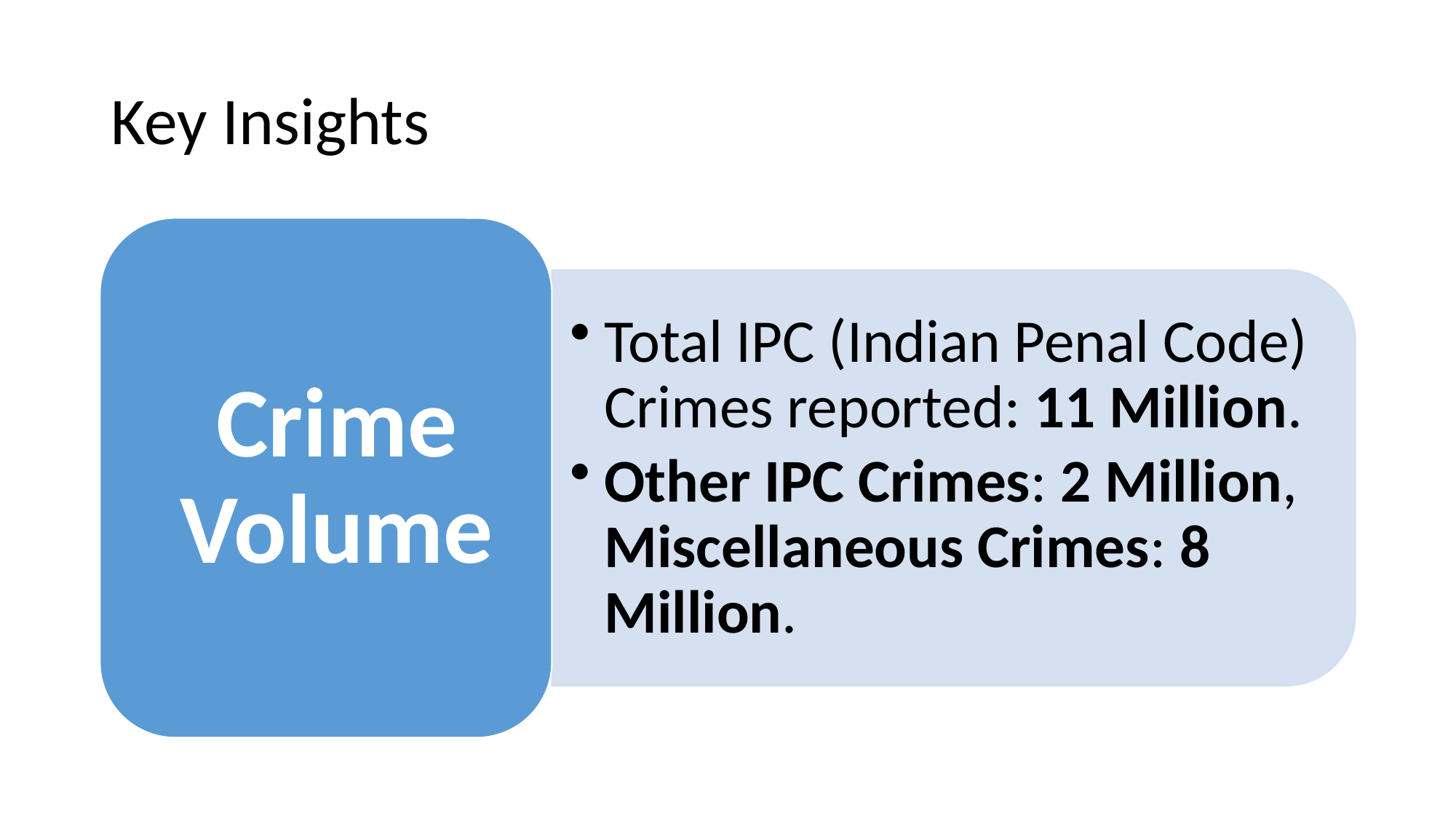

# Key Insights
Total IPC (Indian Penal Code) Crimes reported: 11 Million.
Other IPC Crimes: 2 Million, Miscellaneous Crimes: 8 Million.
Crime Volume